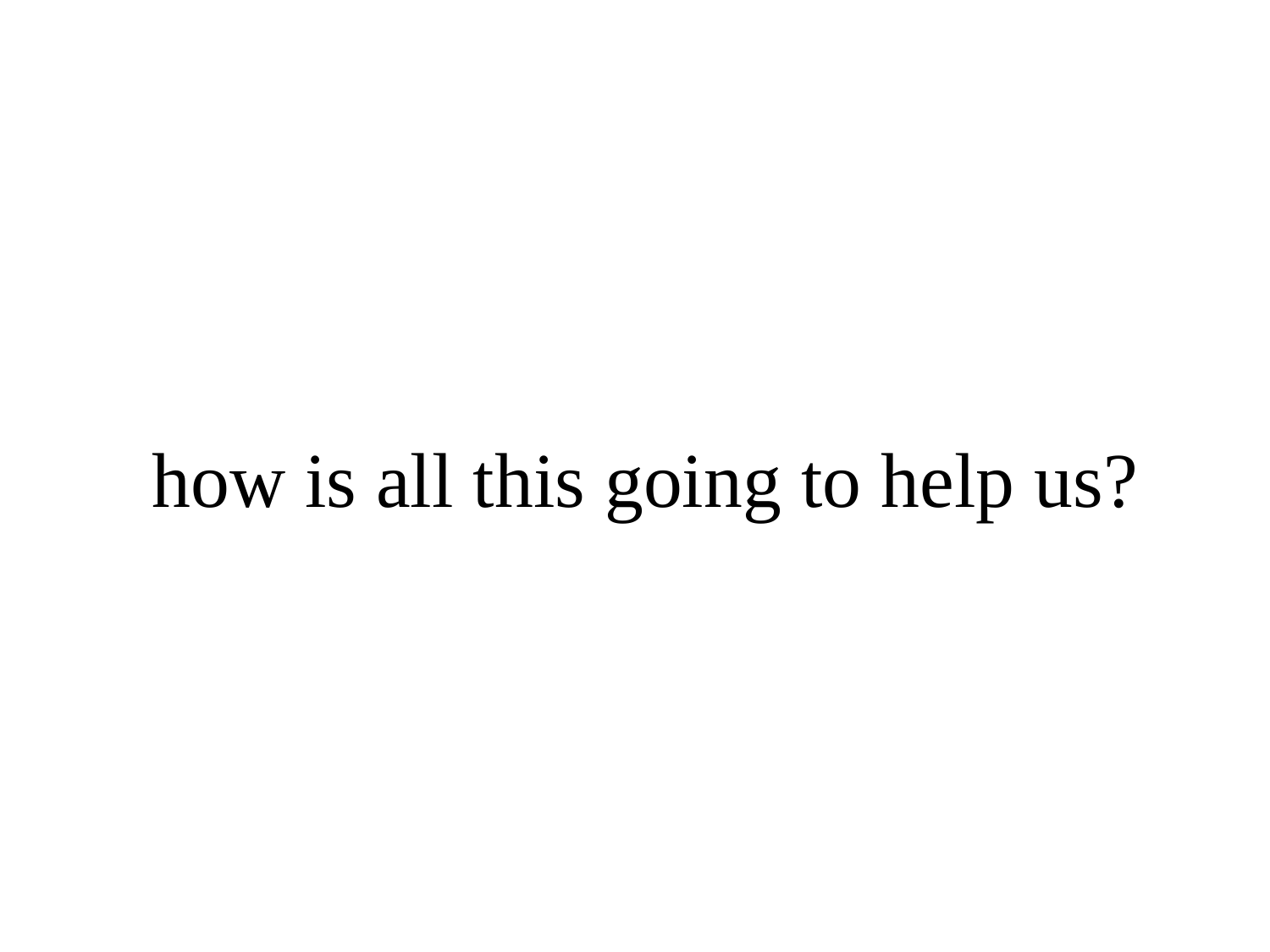

# how is all this going to help us?